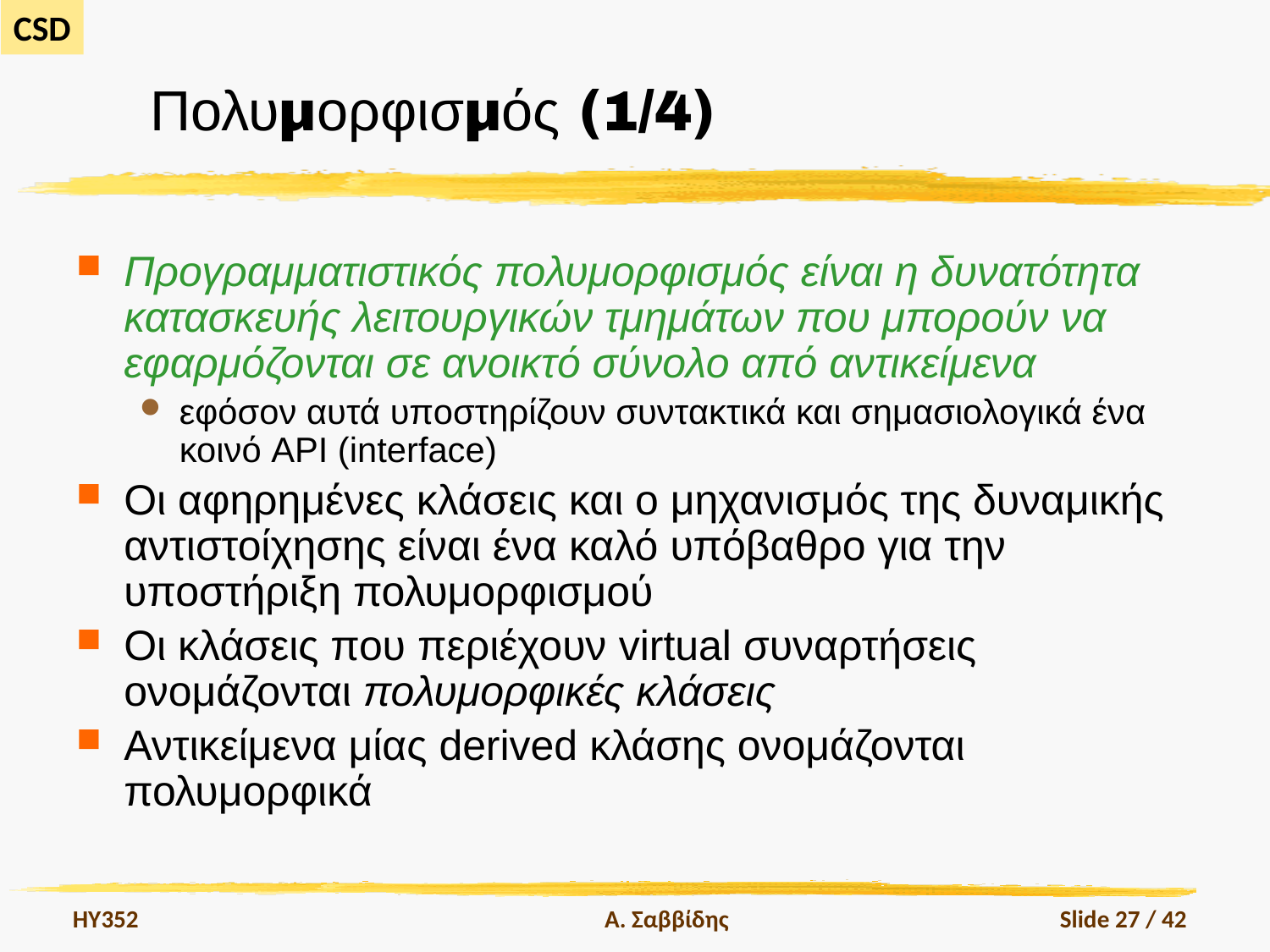

# Πολυμορφισμός (1/4)
Προγραμματιστικός πολυμορφισμός είναι η δυνατότητα κατασκευής λειτουργικών τμημάτων που μπορούν να εφαρμόζονται σε ανοικτό σύνολο από αντικείμενα
εφόσον αυτά υποστηρίζουν συντακτικά και σημασιολογικά ένα κοινό API (interface)
Οι αφηρημένες κλάσεις και ο μηχανισμός της δυναμικής αντιστοίχησης είναι ένα καλό υπόβαθρο για την υποστήριξη πολυμορφισμού
Οι κλάσεις που περιέχουν virtual συναρτήσεις ονομάζονται πολυμορφικές κλάσεις
Αντικείμενα μίας derived κλάσης ονομάζονται πολυμορφικά
HY352
Α. Σαββίδης
Slide 27 / 42